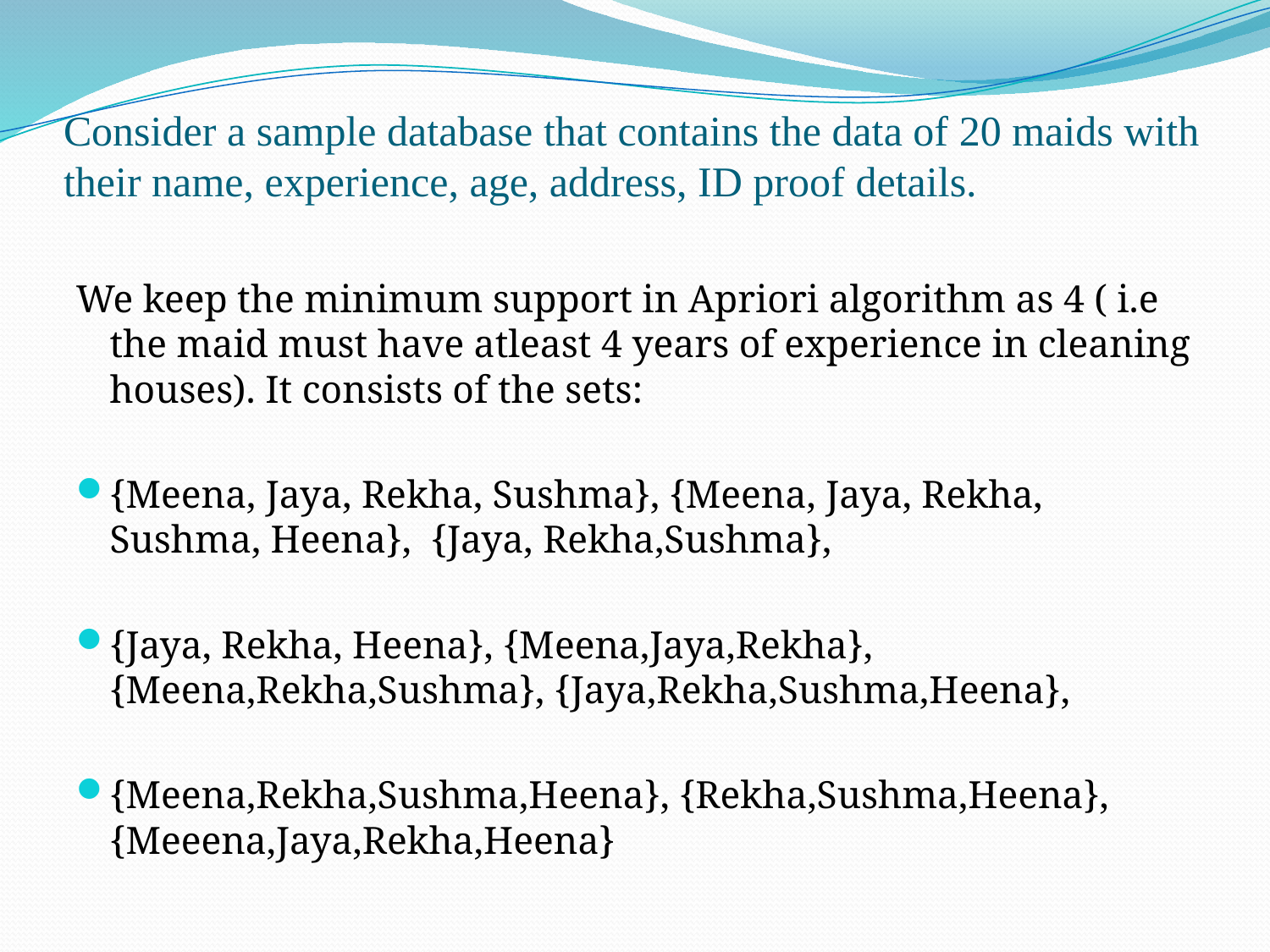

# Consider a sample database that contains the data of 20 maids with their name, experience, age, address, ID proof details.
We keep the minimum support in Apriori algorithm as 4 ( i.e the maid must have atleast 4 years of experience in cleaning houses). It consists of the sets:

{Meena, Jaya, Rekha, Sushma}, {Meena, Jaya, Rekha, Sushma, Heena},  {Jaya, Rekha,Sushma},

{Jaya, Rekha, Heena}, {Meena,Jaya,Rekha}, {Meena,Rekha,Sushma}, {Jaya,Rekha,Sushma,Heena},

{Meena,Rekha,Sushma,Heena}, {Rekha,Sushma,Heena}, {Meeena,Jaya,Rekha,Heena}